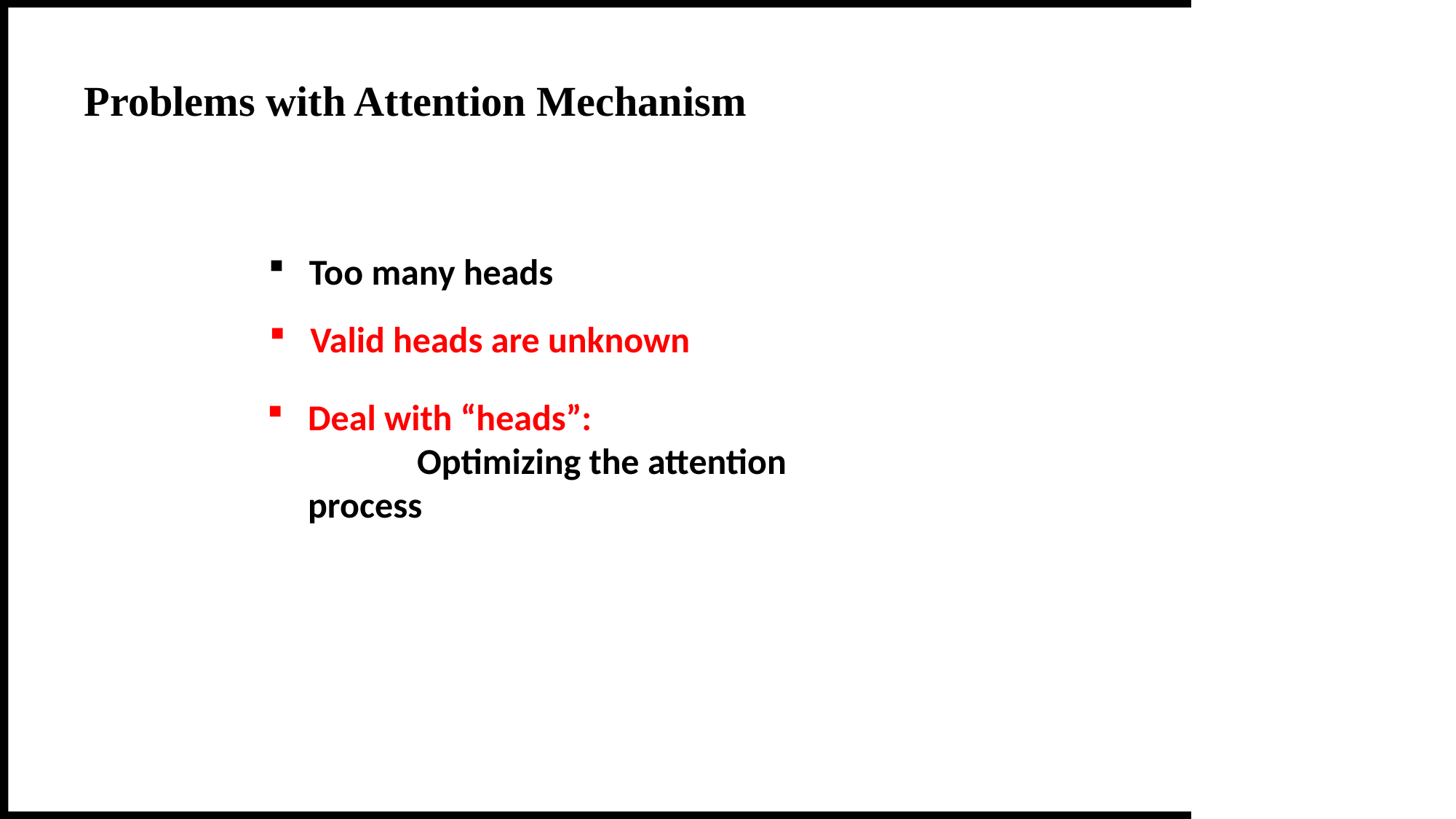

Problems with Attention Mechanism
Too many heads
Valid heads are unknown
Deal with “heads”:
	Optimizing the attention process